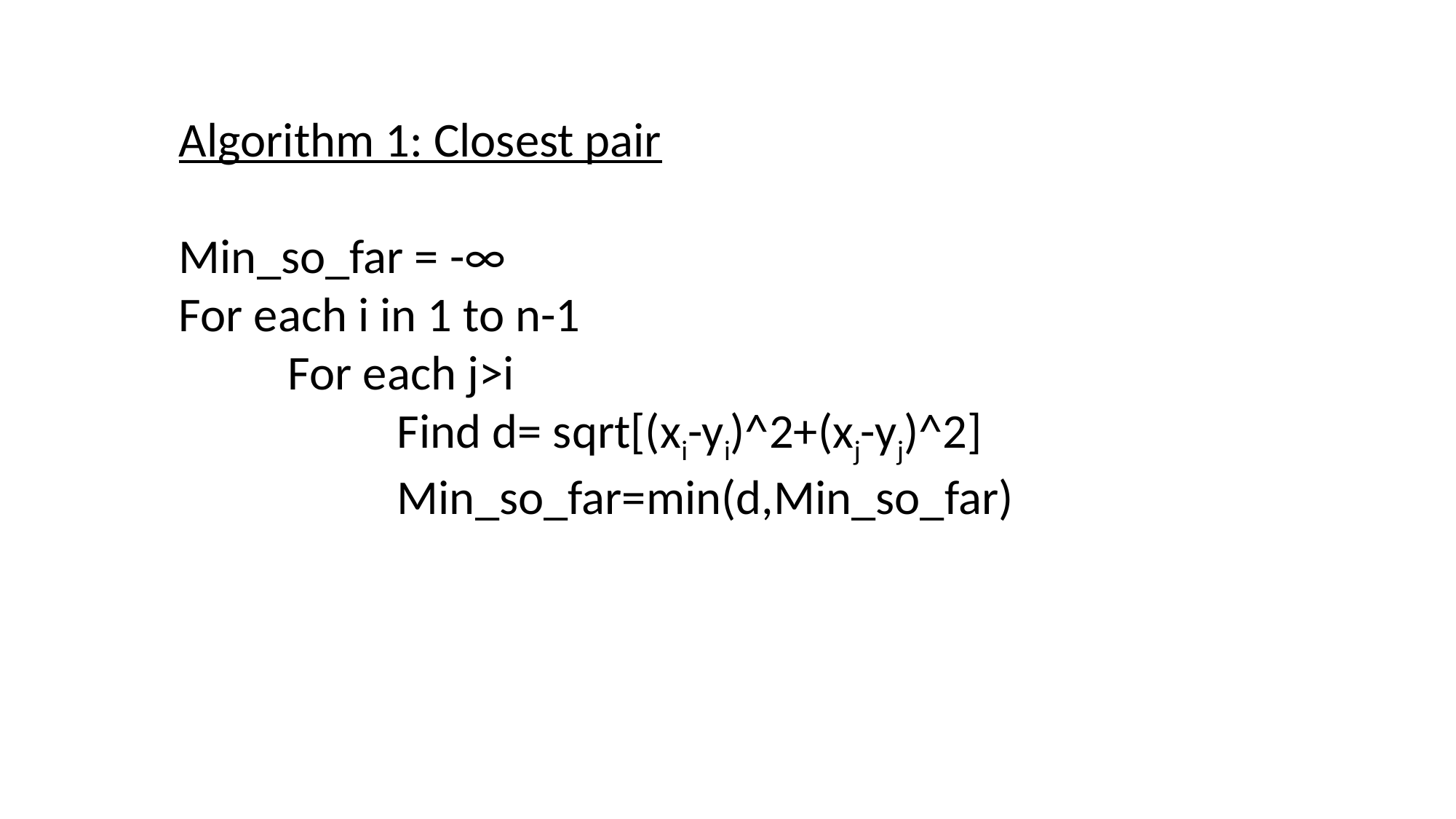

Algorithm 1: Closest pair

Min_so_far = -∞
For each i in 1 to n-1
	For each j>i
		Find d= sqrt[(xi-yi)^2+(xj-yj)^2]
		Min_so_far=min(d,Min_so_far)